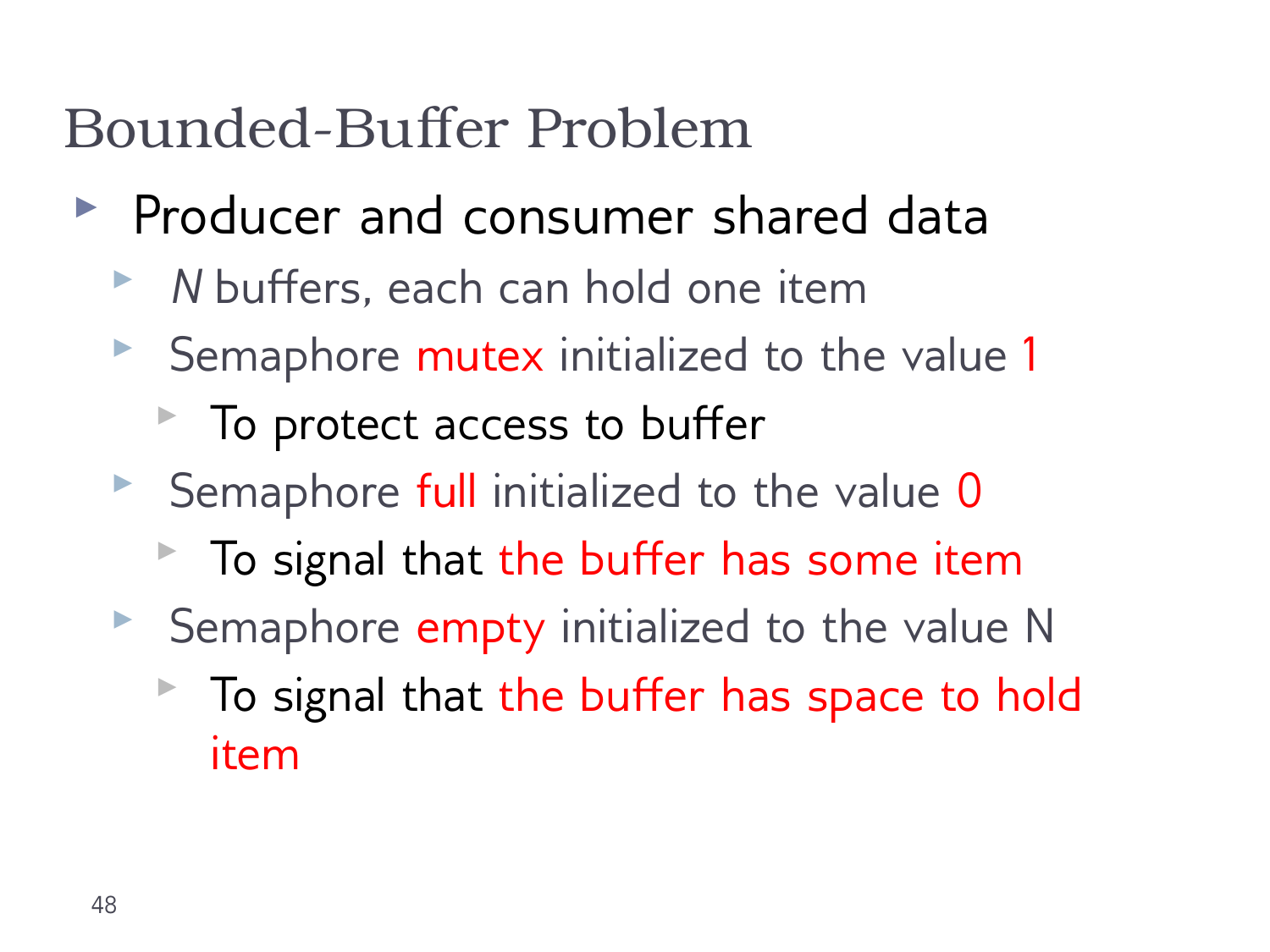

Bounded-Buffer Problem
Producer and consumer shared data
N buffers, each can hold one item
Semaphore mutex initialized to the value 1
To protect access to buffer
Semaphore full initialized to the value 0
To signal that the buffer has some item
Semaphore empty initialized to the value N
To signal that the buffer has space to hold item
48